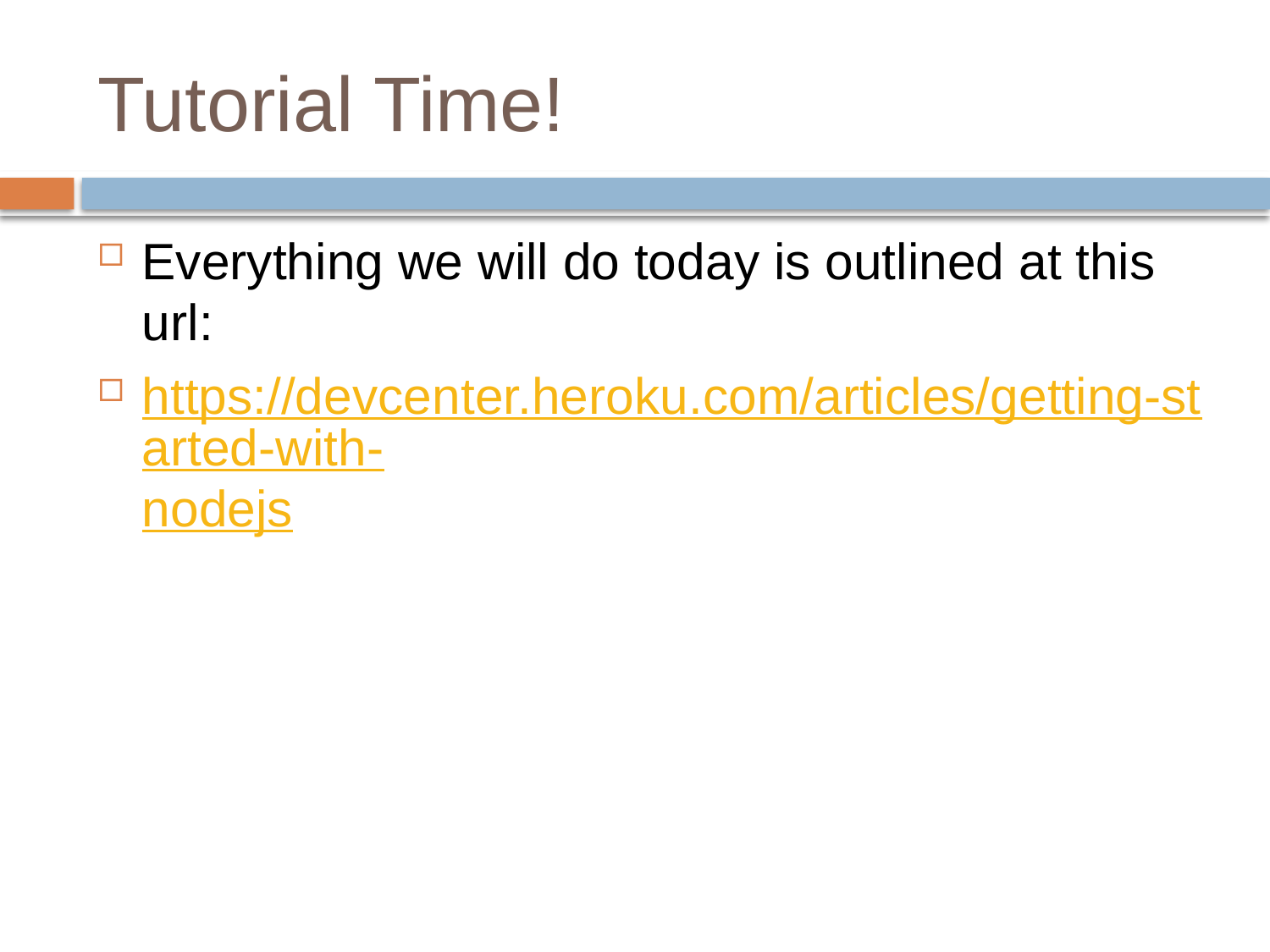

# Tutorial Time!
Everything we will do today is outlined at this url:
https://devcenter.heroku.com/articles/getting-started-with-nodejs